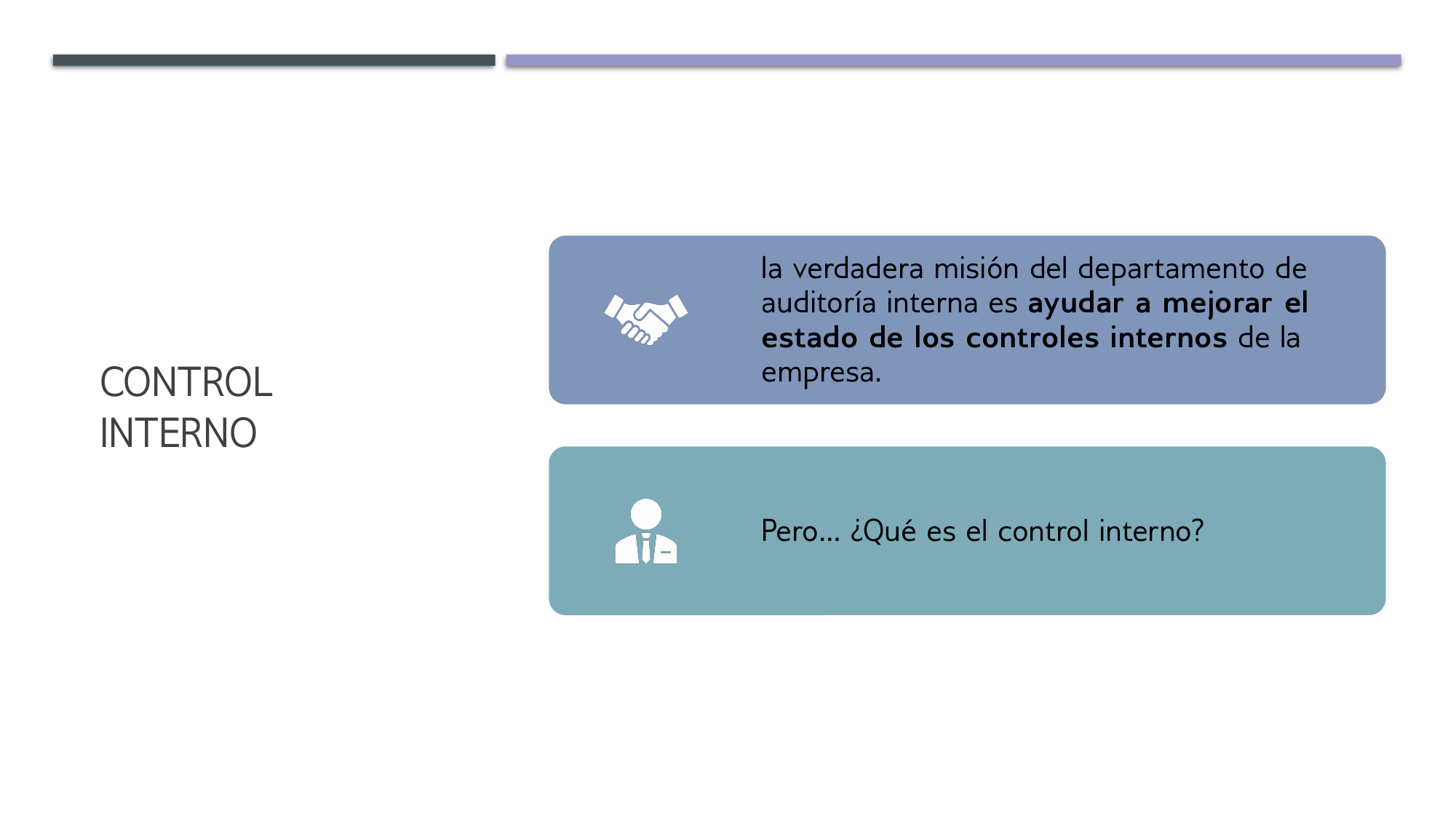

# Control interno
la verdadera misión del departamento de auditoría interna es ayudar a mejorar el estado de los controles internos de la empresa.
Pero… ¿Qué es el control interno?